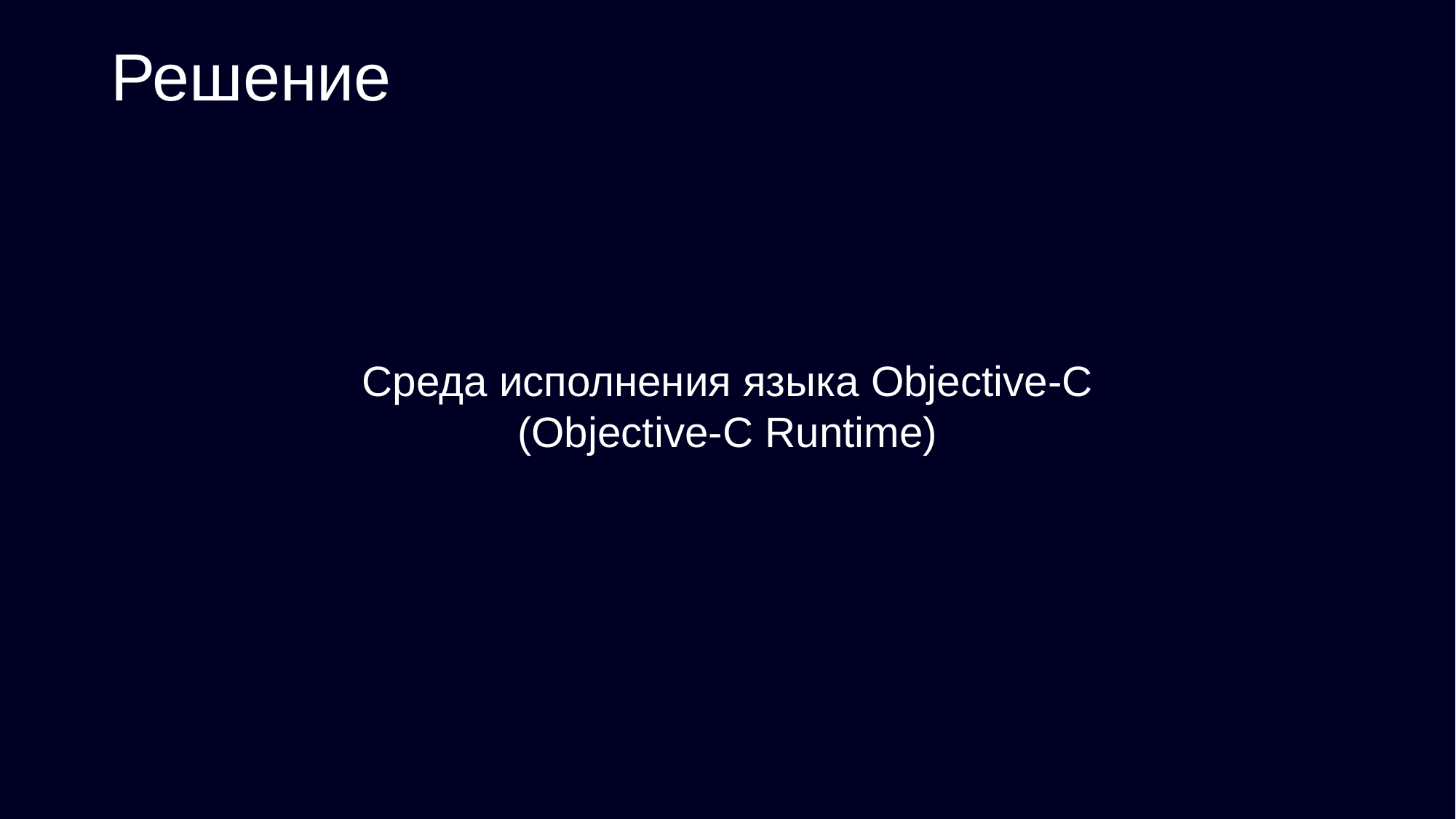

# Решение
Среда исполнения языка Objective-C
(Objective-C Runtime)